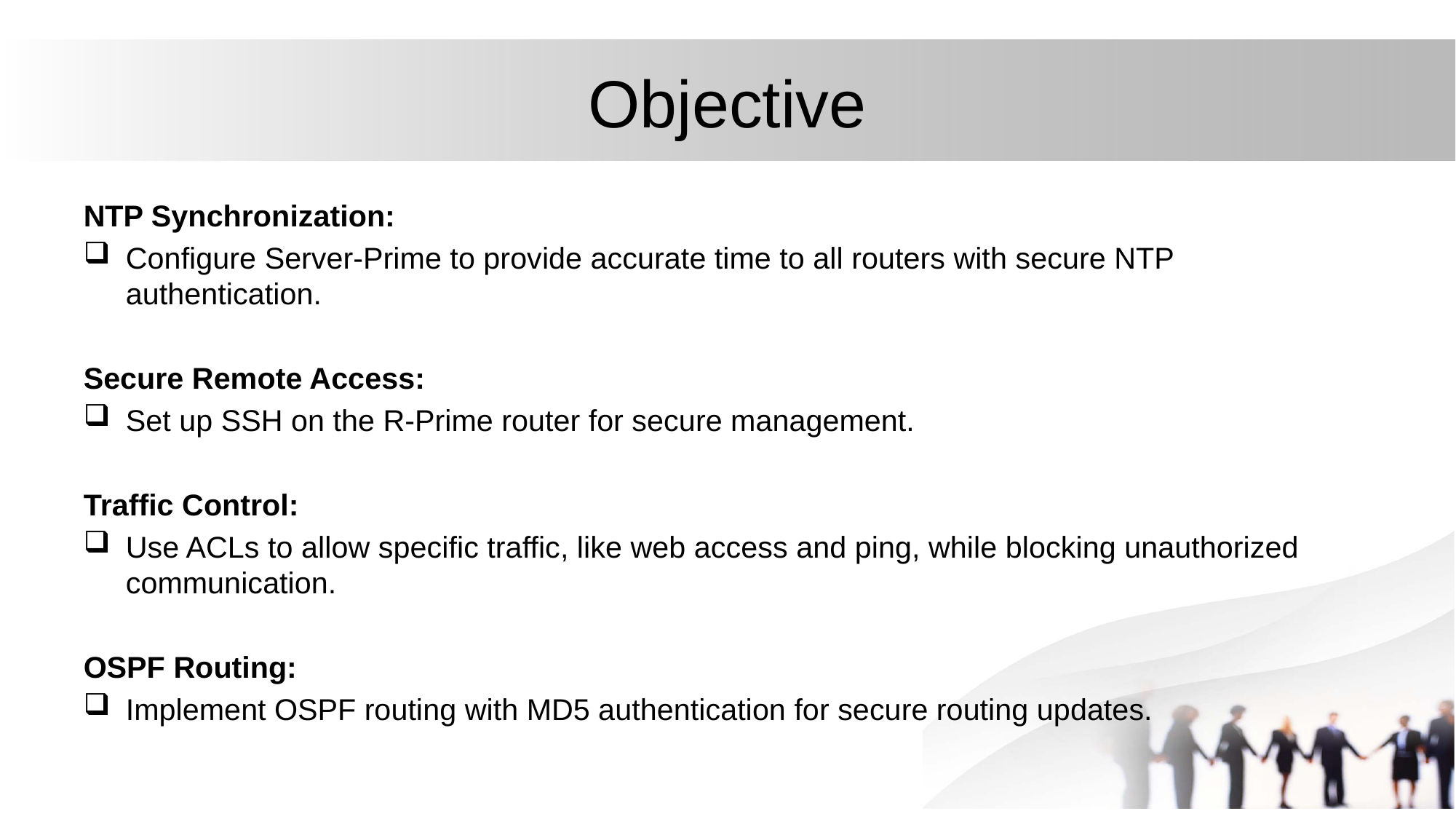

# Objective
NTP Synchronization:
Configure Server-Prime to provide accurate time to all routers with secure NTP authentication.

Secure Remote Access:
Set up SSH on the R-Prime router for secure management.

Traffic Control:
Use ACLs to allow specific traffic, like web access and ping, while blocking unauthorized communication.

OSPF Routing:
Implement OSPF routing with MD5 authentication for secure routing updates.